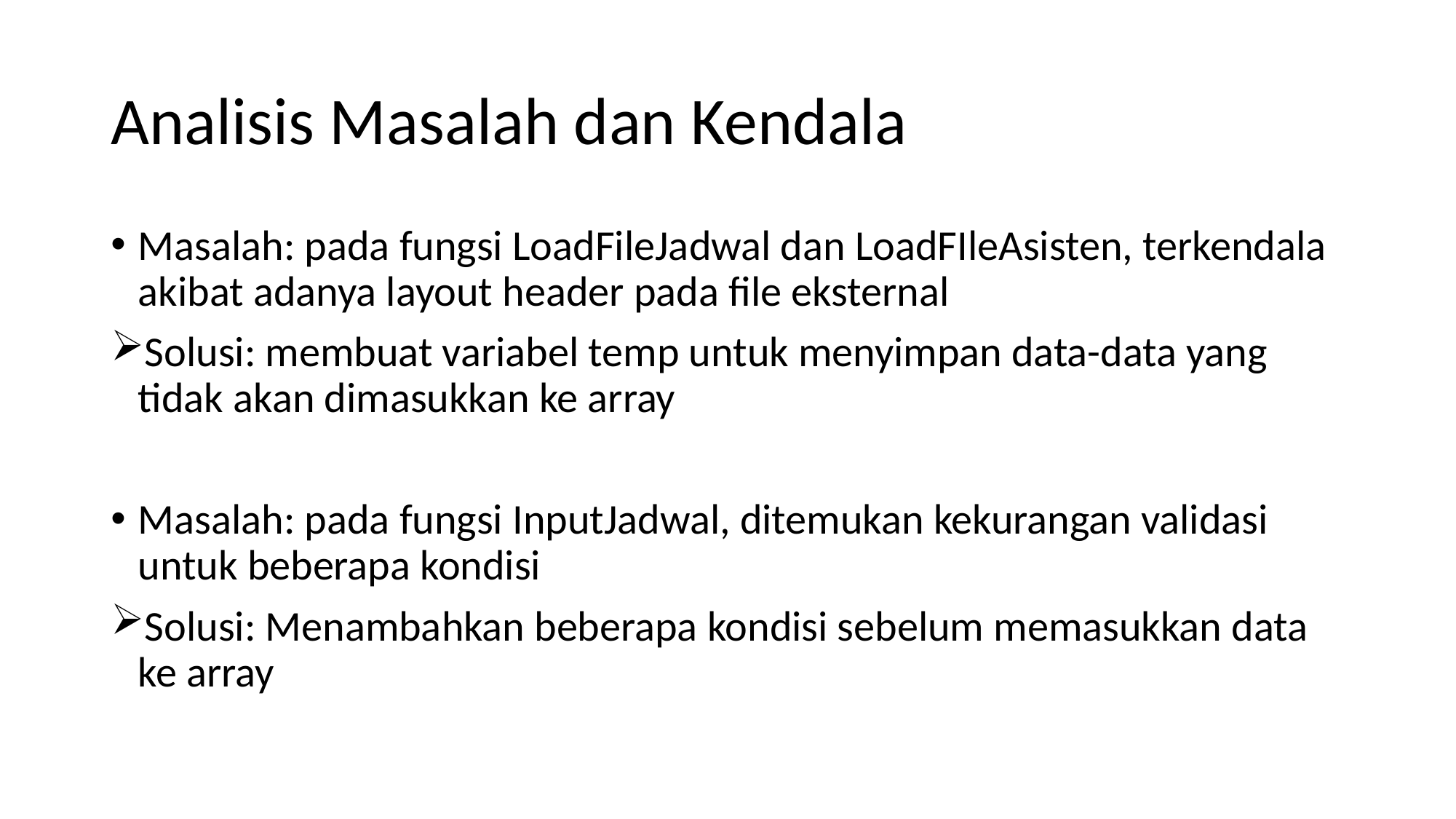

# Analisis Masalah dan Kendala
Masalah: pada fungsi LoadFileJadwal dan LoadFIleAsisten, terkendala akibat adanya layout header pada file eksternal
Solusi: membuat variabel temp untuk menyimpan data-data yang tidak akan dimasukkan ke array

Masalah: pada fungsi InputJadwal, ditemukan kekurangan validasi untuk beberapa kondisi
Solusi: Menambahkan beberapa kondisi sebelum memasukkan data ke array